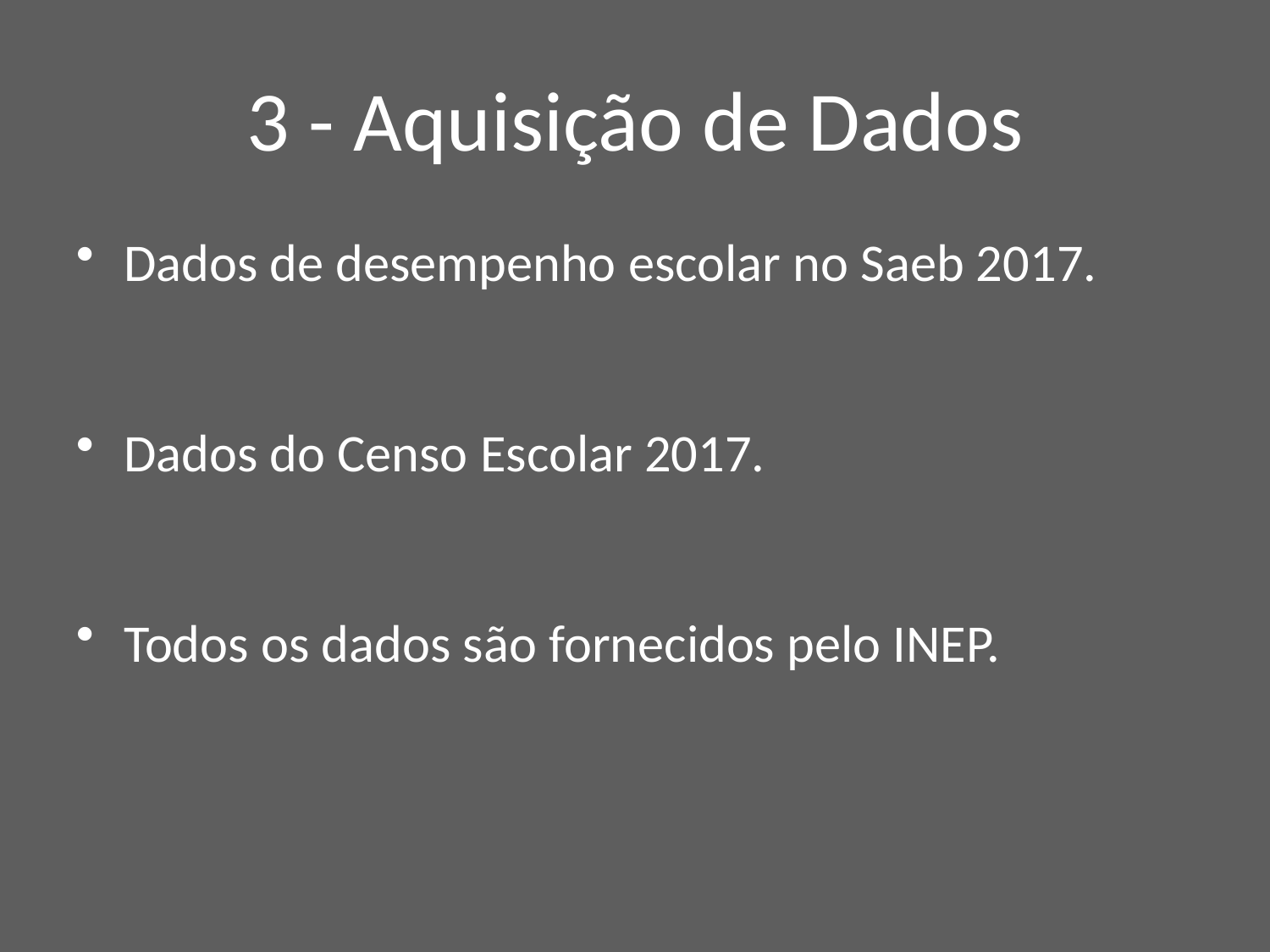

# 3 - Aquisição de Dados
Dados de desempenho escolar no Saeb 2017.

Dados do Censo Escolar 2017.

Todos os dados são fornecidos pelo INEP.